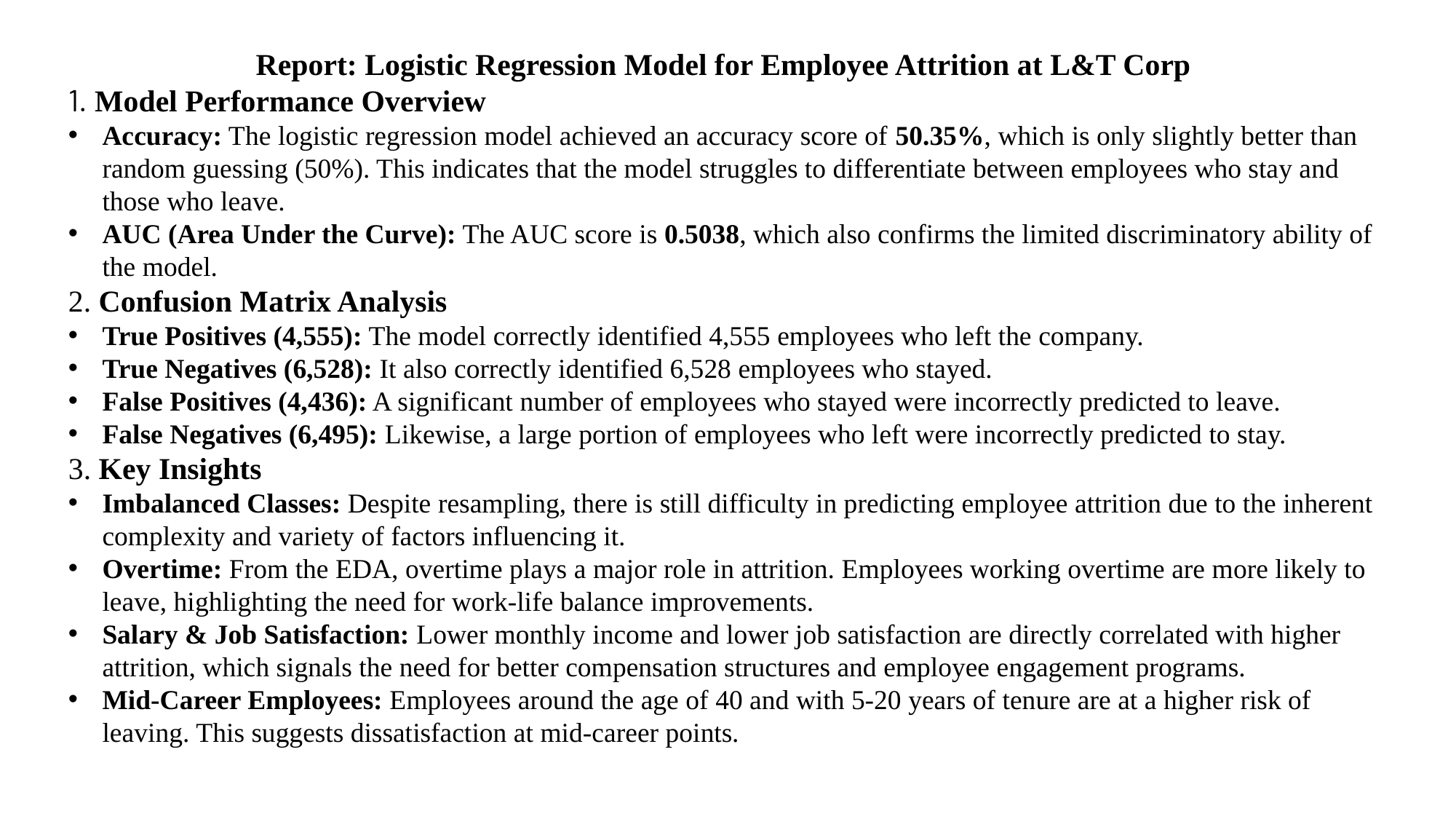

Report: Logistic Regression Model for Employee Attrition at L&T Corp
1. Model Performance Overview
Accuracy: The logistic regression model achieved an accuracy score of 50.35%, which is only slightly better than random guessing (50%). This indicates that the model struggles to differentiate between employees who stay and those who leave.
AUC (Area Under the Curve): The AUC score is 0.5038, which also confirms the limited discriminatory ability of the model.
2. Confusion Matrix Analysis
True Positives (4,555): The model correctly identified 4,555 employees who left the company.
True Negatives (6,528): It also correctly identified 6,528 employees who stayed.
False Positives (4,436): A significant number of employees who stayed were incorrectly predicted to leave.
False Negatives (6,495): Likewise, a large portion of employees who left were incorrectly predicted to stay.
3. Key Insights
Imbalanced Classes: Despite resampling, there is still difficulty in predicting employee attrition due to the inherent complexity and variety of factors influencing it.
Overtime: From the EDA, overtime plays a major role in attrition. Employees working overtime are more likely to leave, highlighting the need for work-life balance improvements.
Salary & Job Satisfaction: Lower monthly income and lower job satisfaction are directly correlated with higher attrition, which signals the need for better compensation structures and employee engagement programs.
Mid-Career Employees: Employees around the age of 40 and with 5-20 years of tenure are at a higher risk of leaving. This suggests dissatisfaction at mid-career points.